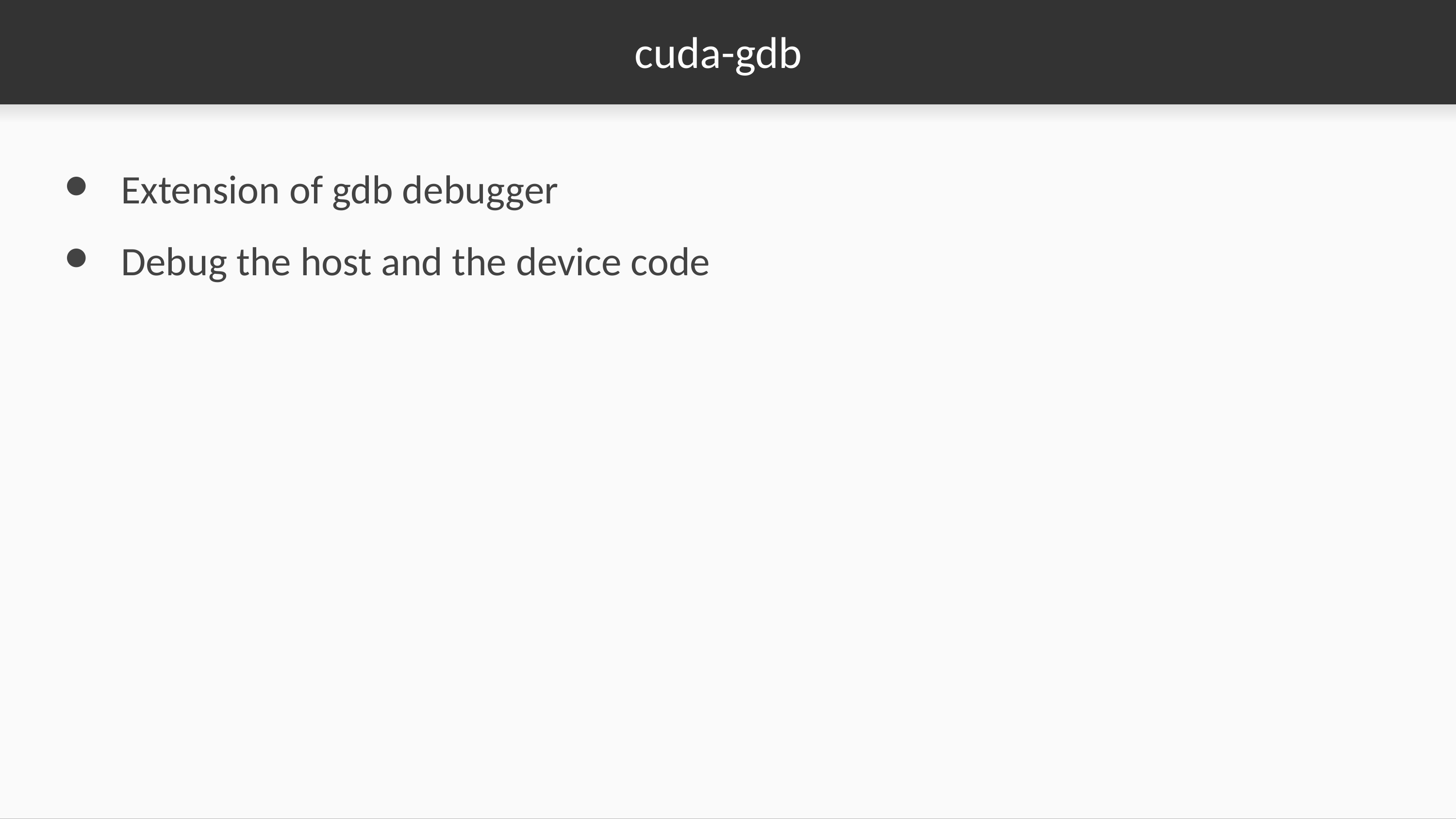

# cuda-gdb
Extension of gdb debugger
Debug the host and the device code